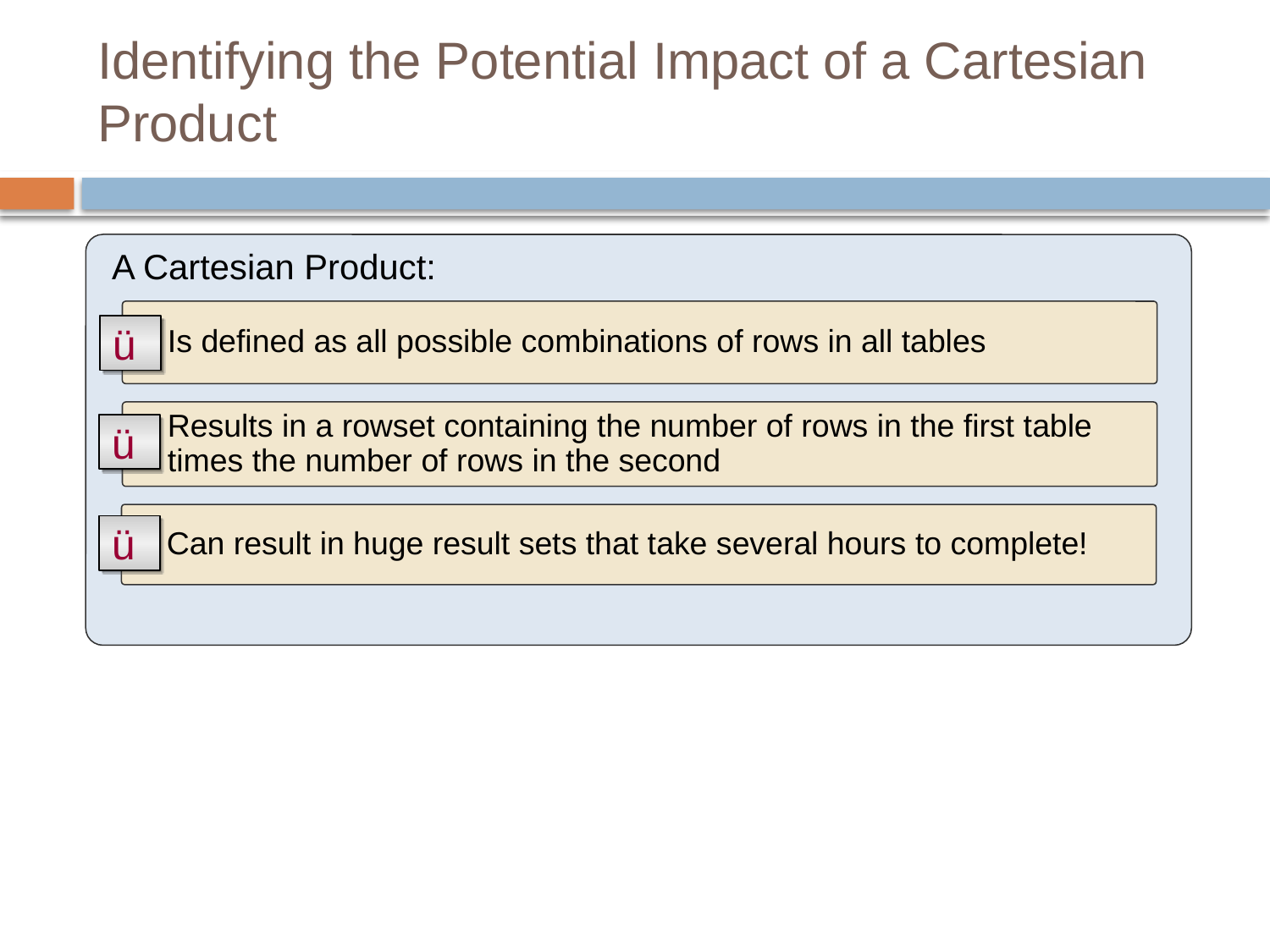

# Identifying the Potential Impact of a Cartesian Product

A Cartesian Product:
Is defined as all possible combinations of rows in all tables
ü
Results in a rowset containing the number of rows in the first table times the number of rows in the second
ü
Can result in huge result sets that take several hours to complete!
ü